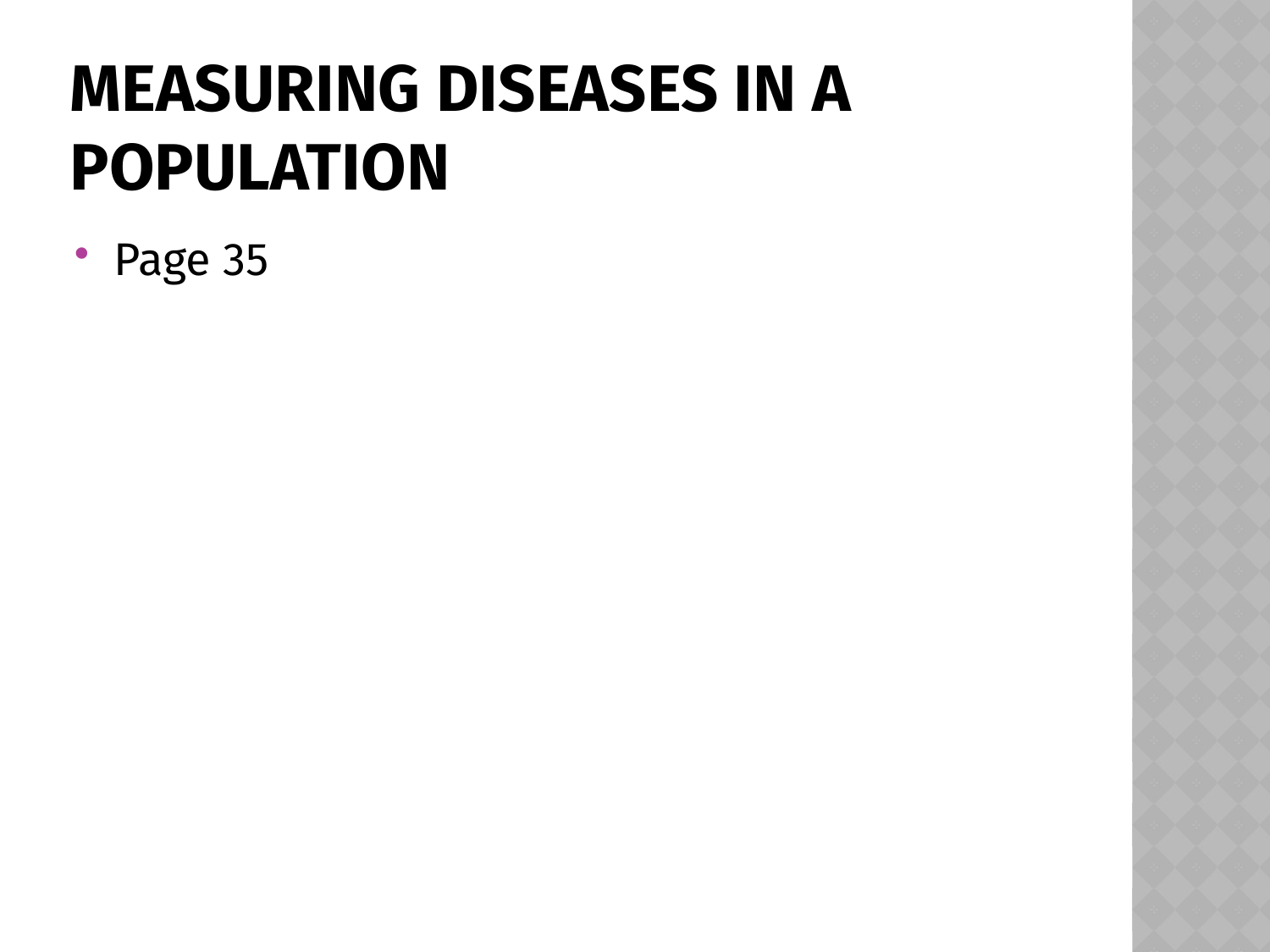

# MEASURING DISEASES IN A POPULATION
Page 35